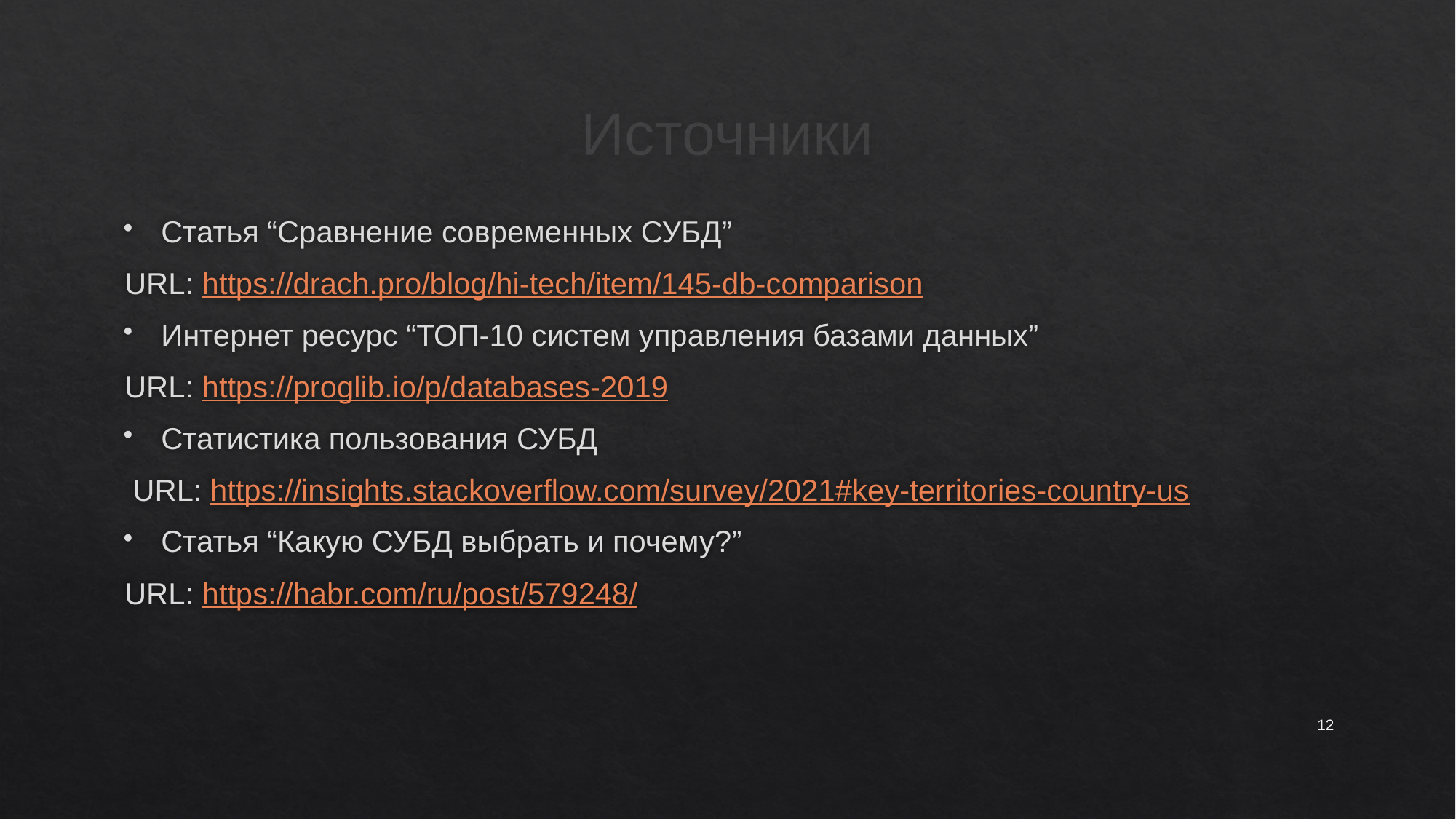

# Источники
Статья “Сравнение современных СУБД”
URL: https://drach.pro/blog/hi-tech/item/145-db-comparison
Интернет ресурс “ТОП-10 систем управления базами данных”
URL: https://proglib.io/p/databases-2019
Статистика пользования СУБД
 URL: https://insights.stackoverflow.com/survey/2021#key-territories-country-us
Статья “Какую СУБД выбрать и почему?”
URL: https://habr.com/ru/post/579248/
12